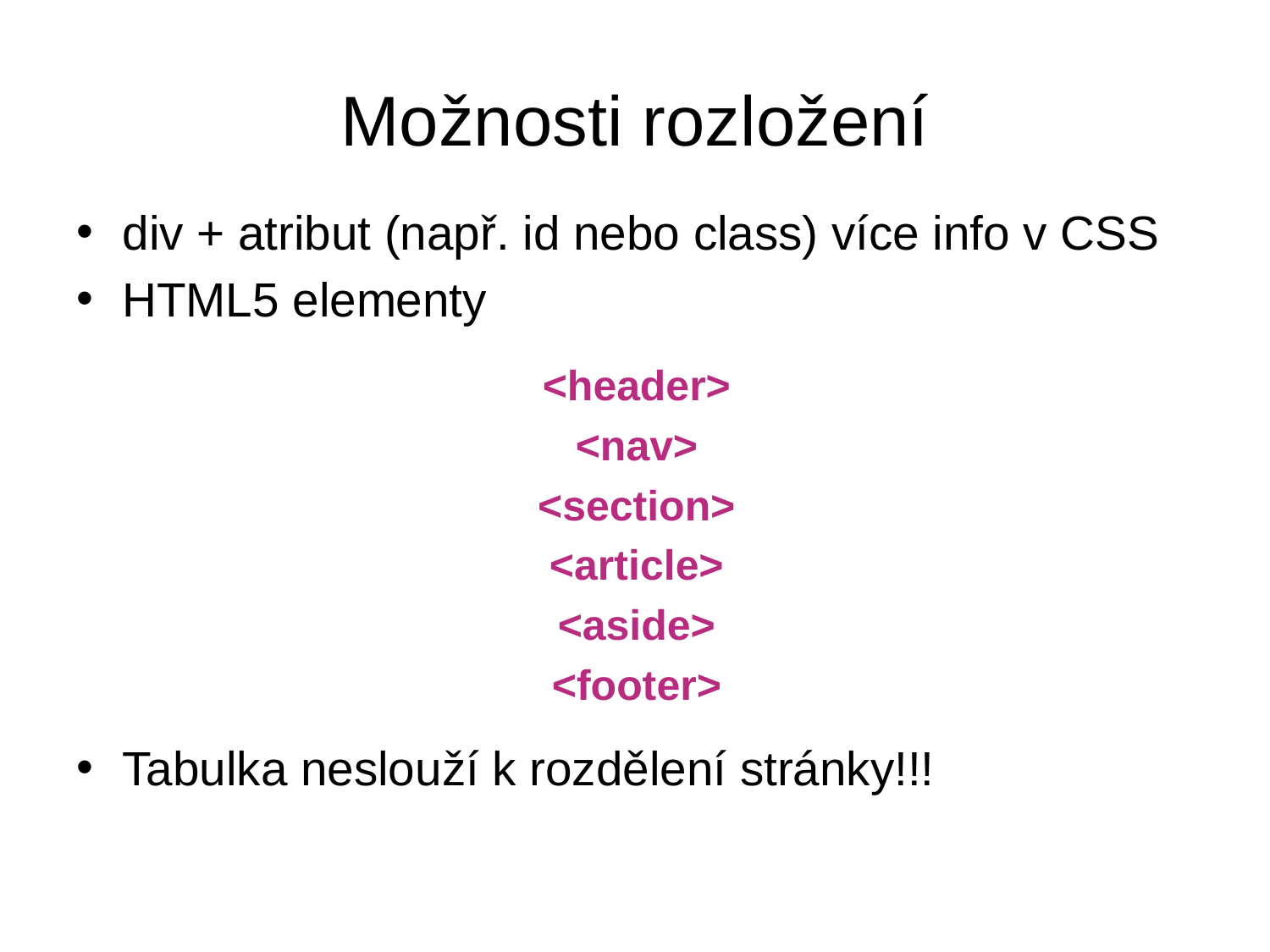

# Možnosti rozložení
div + atribut (např. id nebo class) více info v CSS
HTML5 elementy

Tabulka neslouží k rozdělení stránky!!!

| <header> |
| --- |
| <nav> |
| <section> |
| <article> |
| <aside> |
| <footer> |